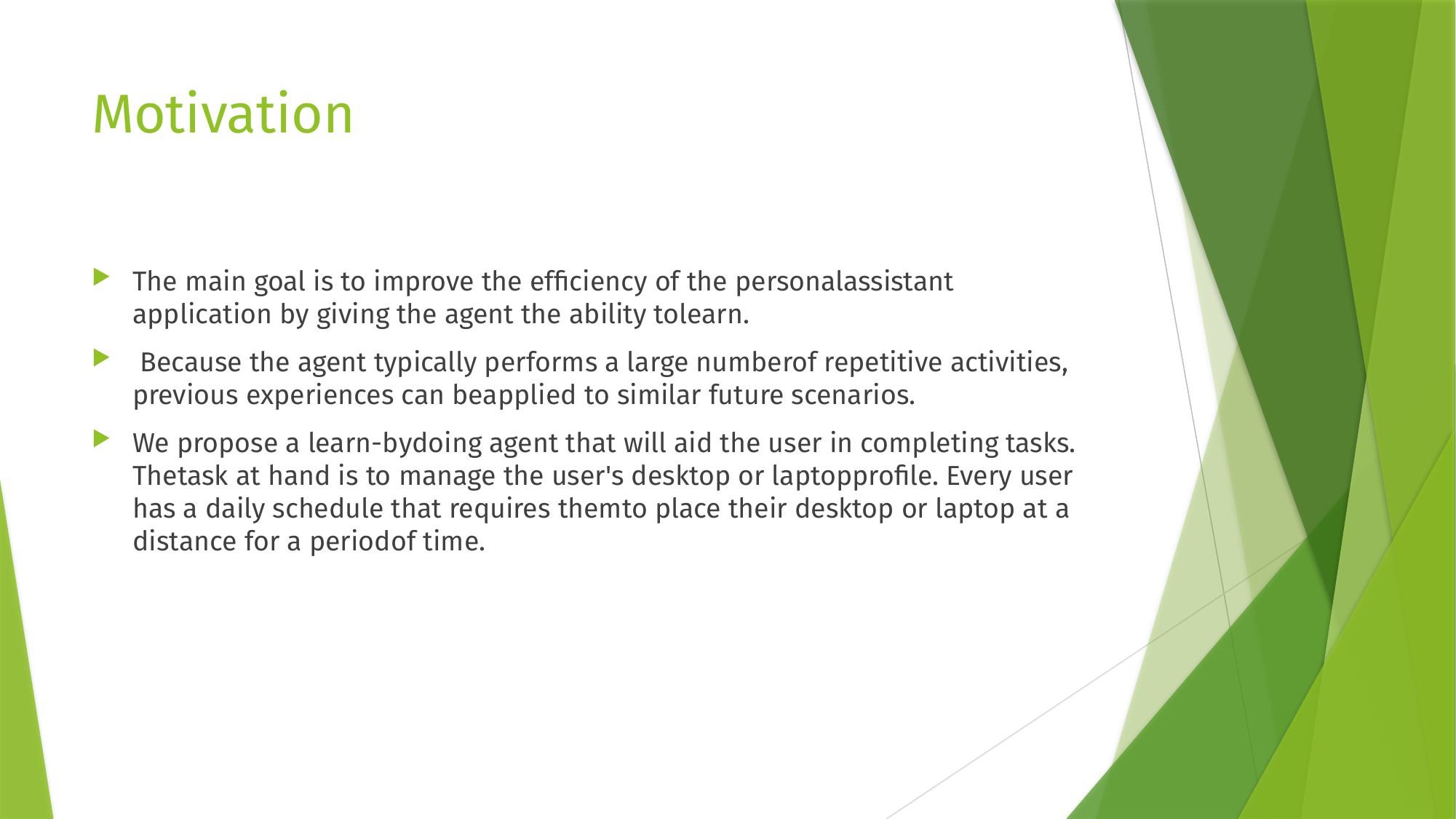

# Motivation
The main goal is to improve the efficiency of the personalassistant application by giving the agent the ability tolearn.
 Because the agent typically performs a large numberof repetitive activities, previous experiences can beapplied to similar future scenarios.
We propose a learn-bydoing agent that will aid the user in completing tasks. Thetask at hand is to manage the user's desktop or laptopprofile. Every user has a daily schedule that requires themto place their desktop or laptop at a distance for a periodof time.